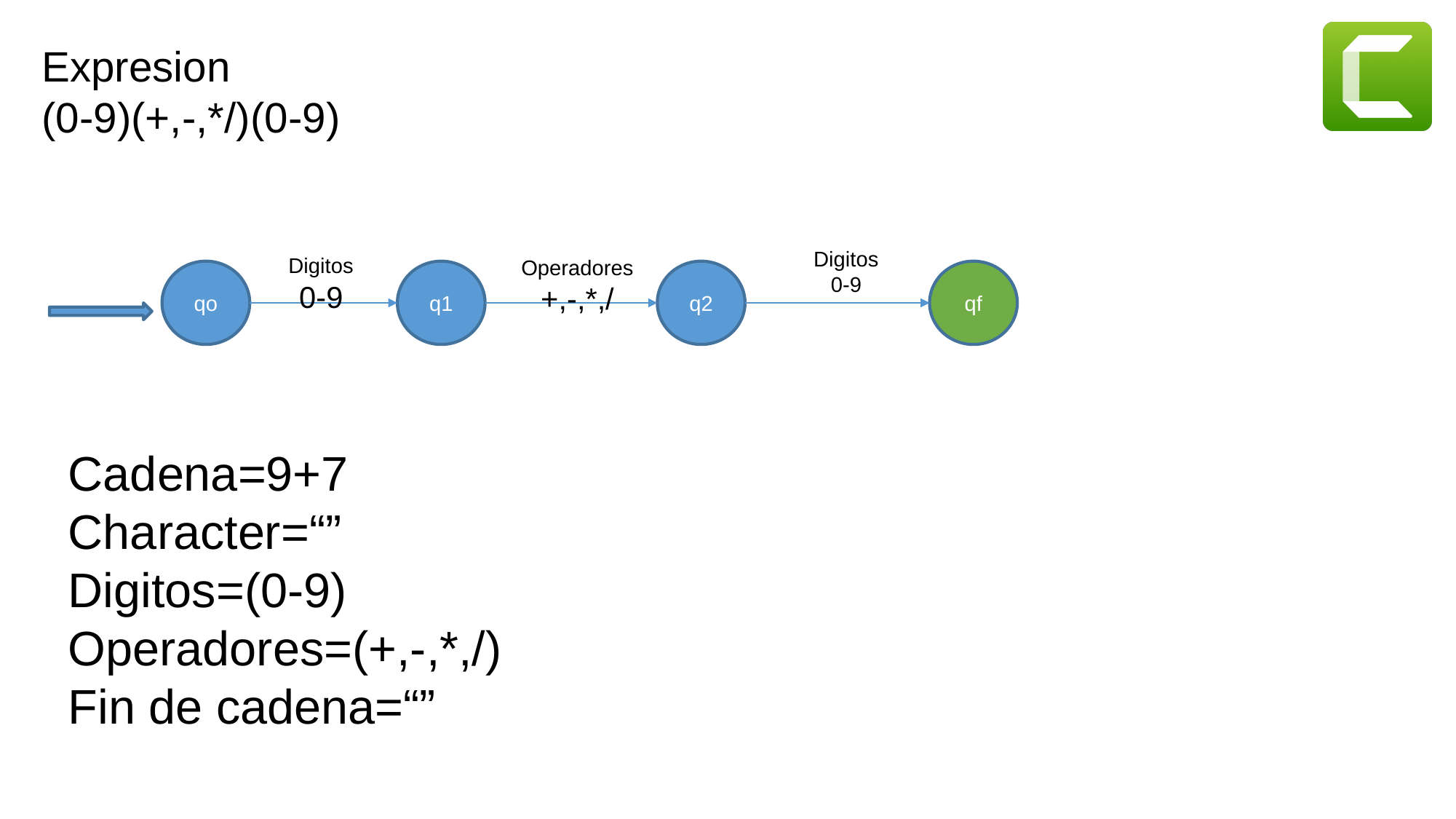

Expresion
(0-9)(+,-,*/)(0-9)

Digitos
0-9
Digitos
0-9
Operadores
+,-,*,/
qf
q1
qo
q2

Cadena=9+7
Character=“”
Digitos=(0-9)
Operadores=(+,-,*,/)
Fin de cadena=“”